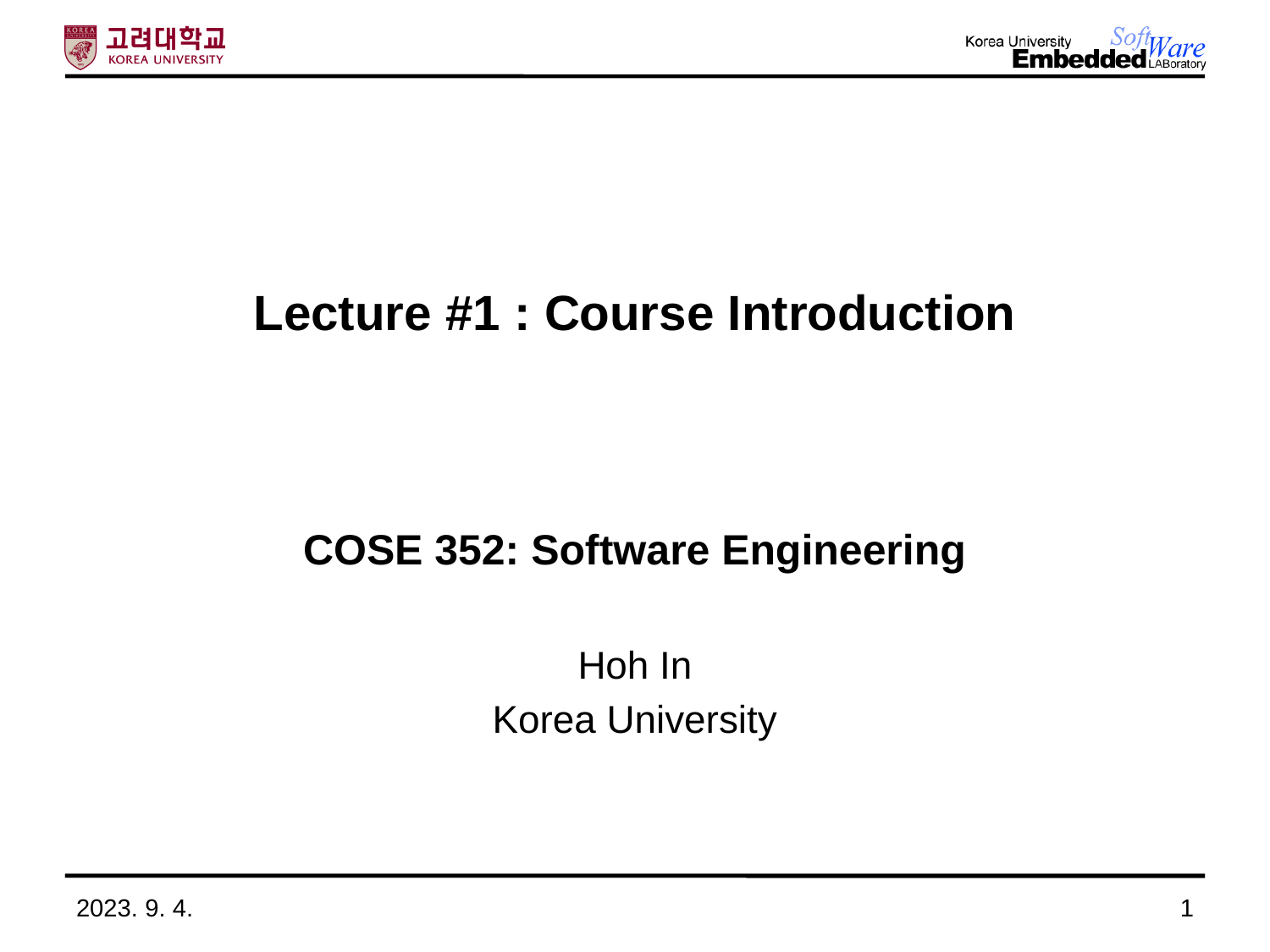

# Lecture #1 : Course Introduction
COSE 352: Software Engineering

Hoh In
Korea University

2023. 9. 4.
1